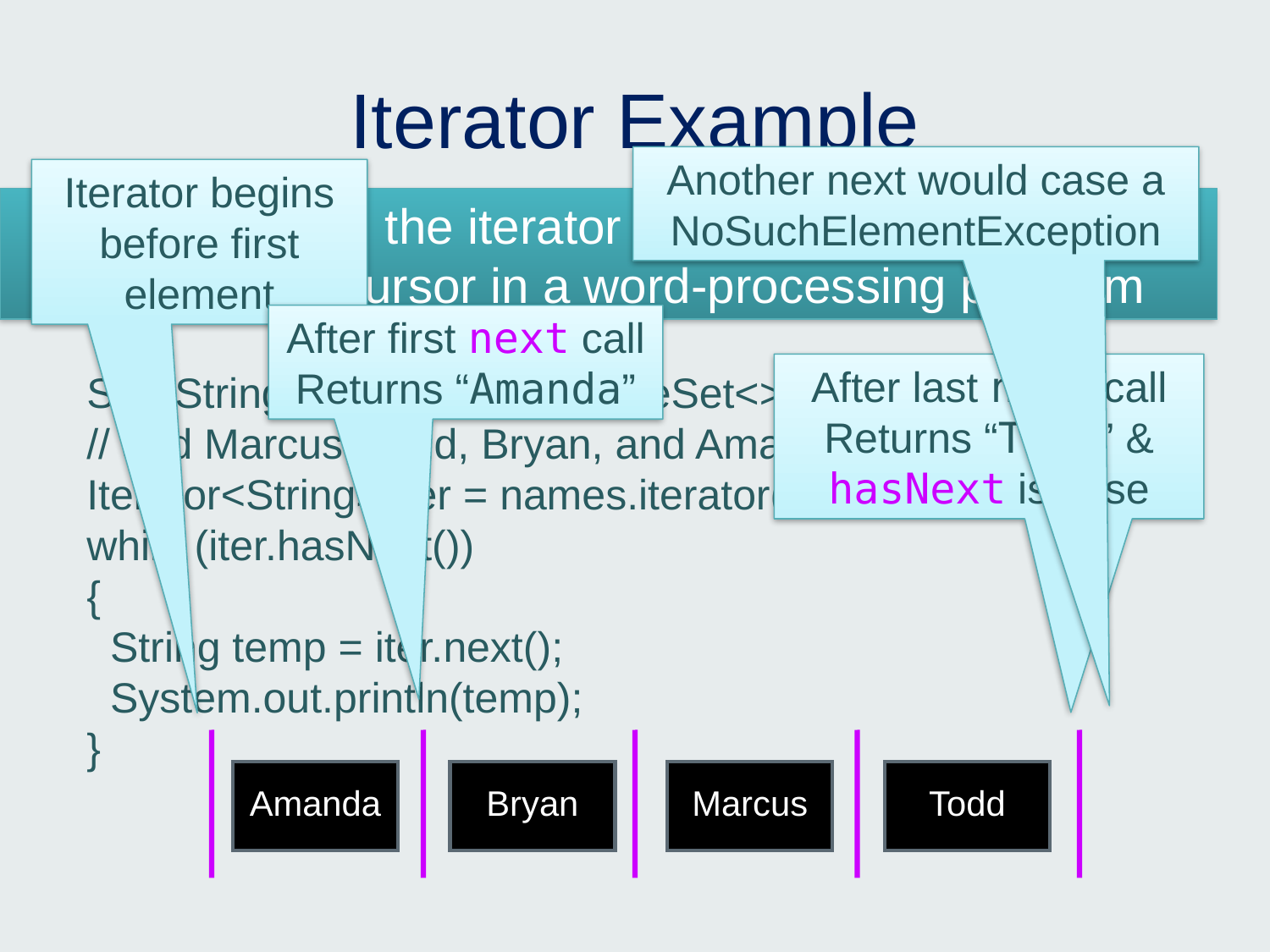

# Iterator Example
Another next would case a NoSuchElementException
Iterator begins before first element
Conceptually, the iterator rests between objects, much like a cursor in a word-processing program
After first next call
Returns “Amanda”
After last next call
Returns “Todd” &
hasNext is false
Set<String> names = new TreeSet<>();
// add Marcus, Todd, Bryan, and Amanda
Iterator<String> iter = names.iterator();
while (iter.hasNext())
{
  String temp = iter.next();
  System.out.println(temp);
}

Amanda
Bryan
Marcus
Todd